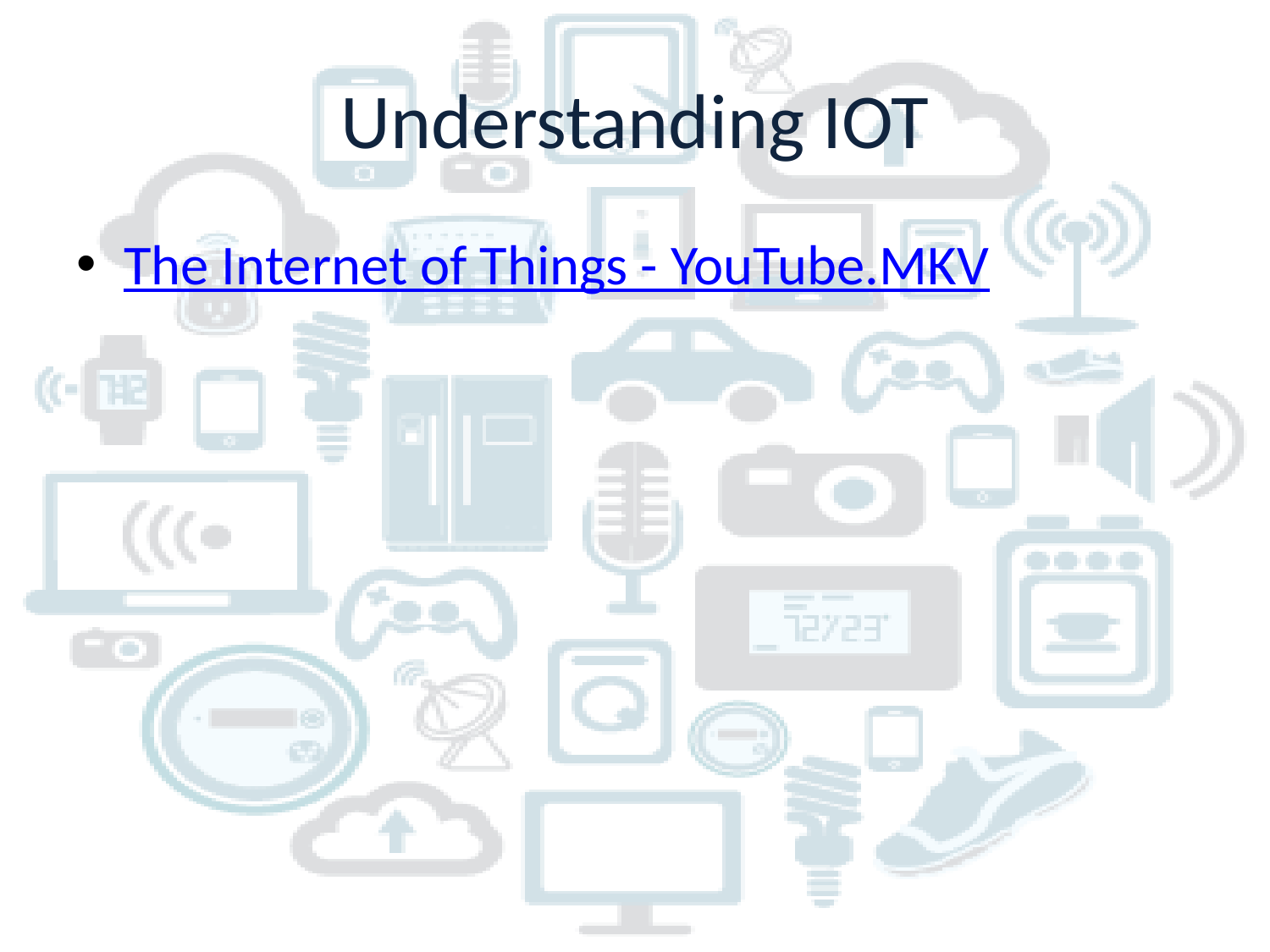

# Understanding IOT
The Internet of Things - YouTube.MKV